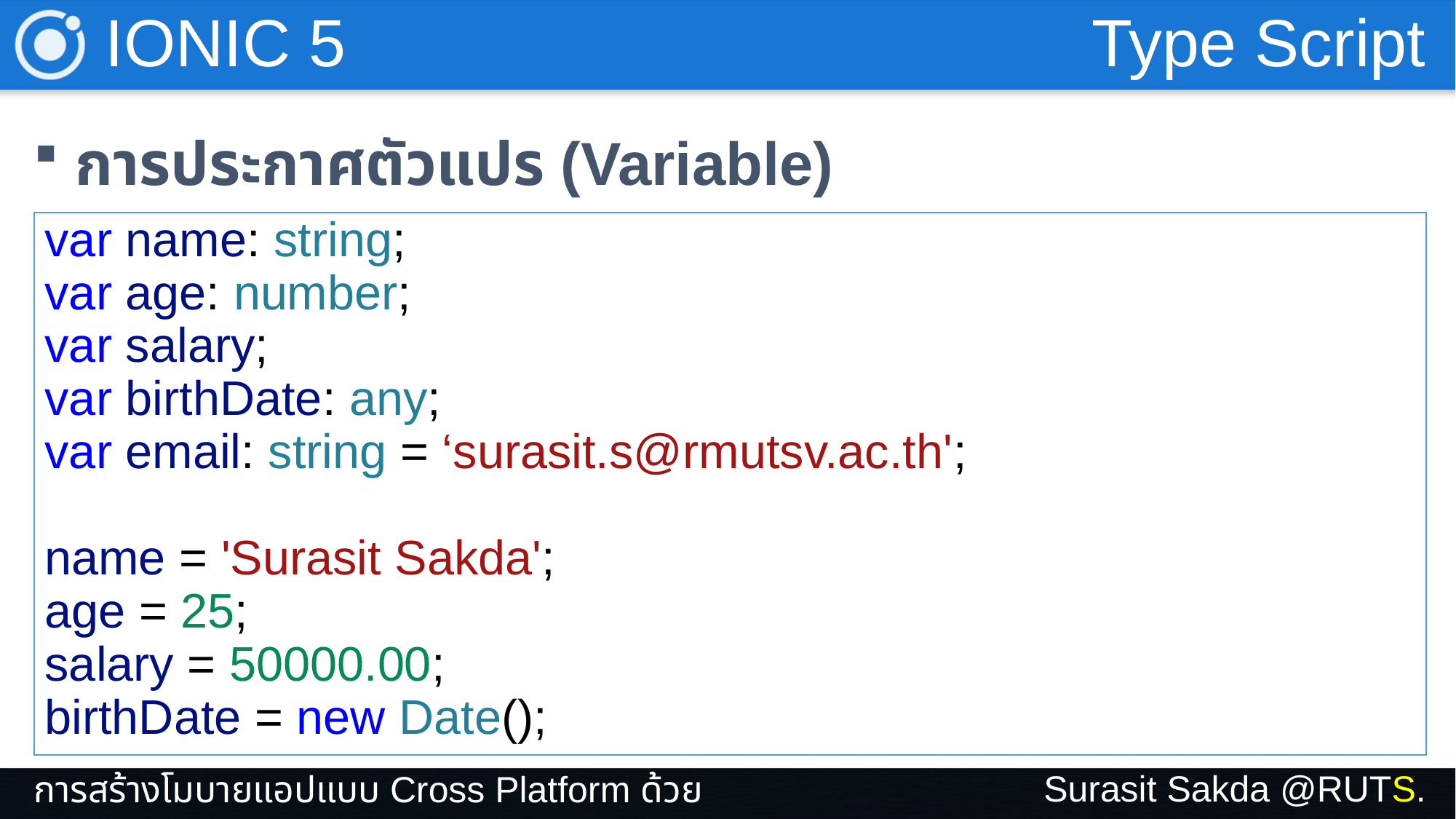

IONIC 5
Type Script
การประกาศตัวแปร (Variable)
var name: string;
var age: number;
var salary;
var birthDate: any;
var email: string = ‘surasit.s@rmutsv.ac.th';
name = 'Surasit Sakda';
age = 25;
salary = 50000.00;
birthDate = new Date();
Surasit Sakda @RUTS.
การสร้างโมบายแอปแบบ Cross Platform ด้วย IONIC 5